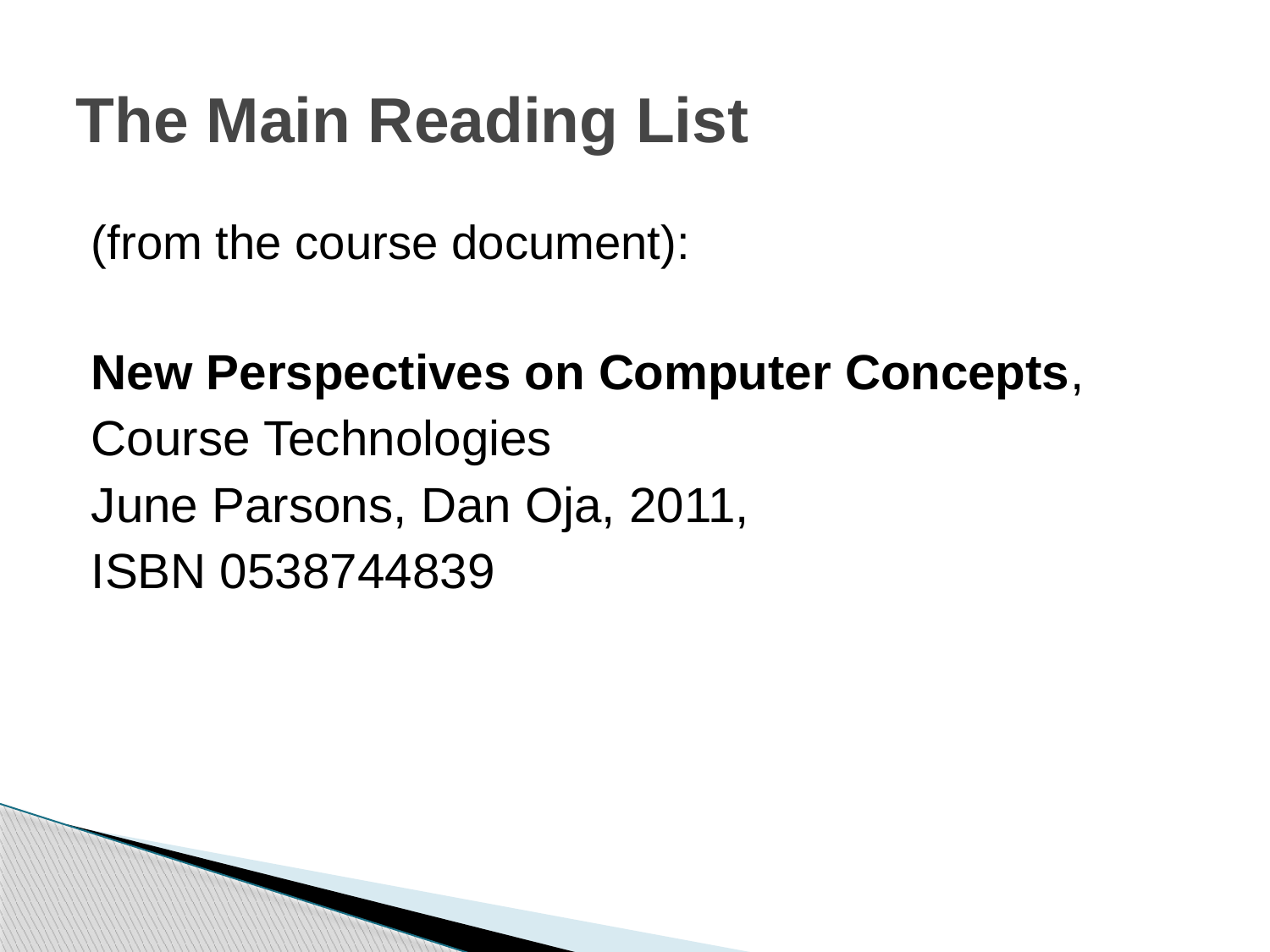

# The Main Reading List
(from the course document):

New Perspectives on Computer Concepts,
Course Technologies
June Parsons, Dan Oja, 2011,
ISBN 0538744839